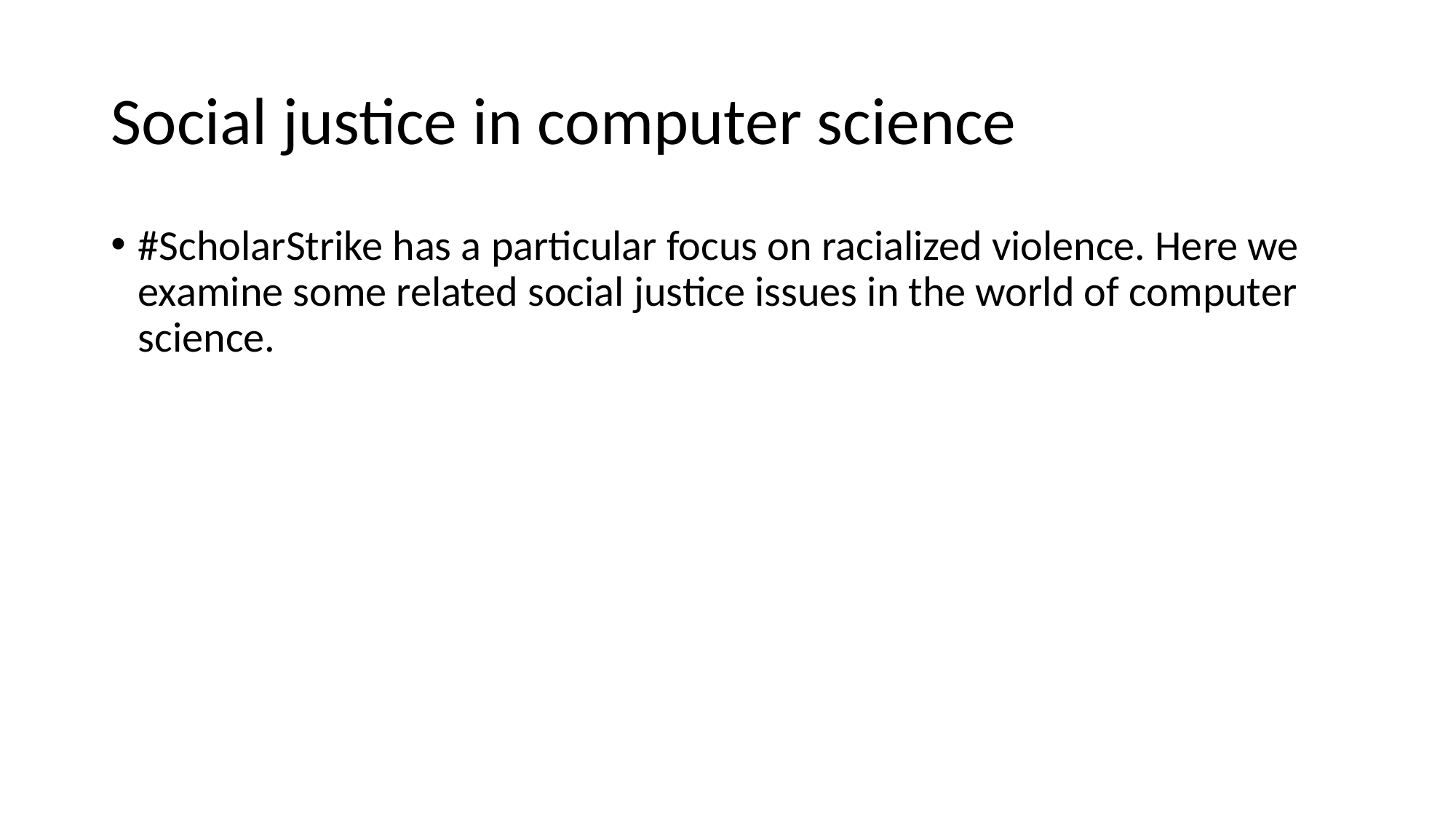

# Social justice in computer science
#ScholarStrike has a particular focus on racialized violence. Here we examine some related social justice issues in the world of computer science.